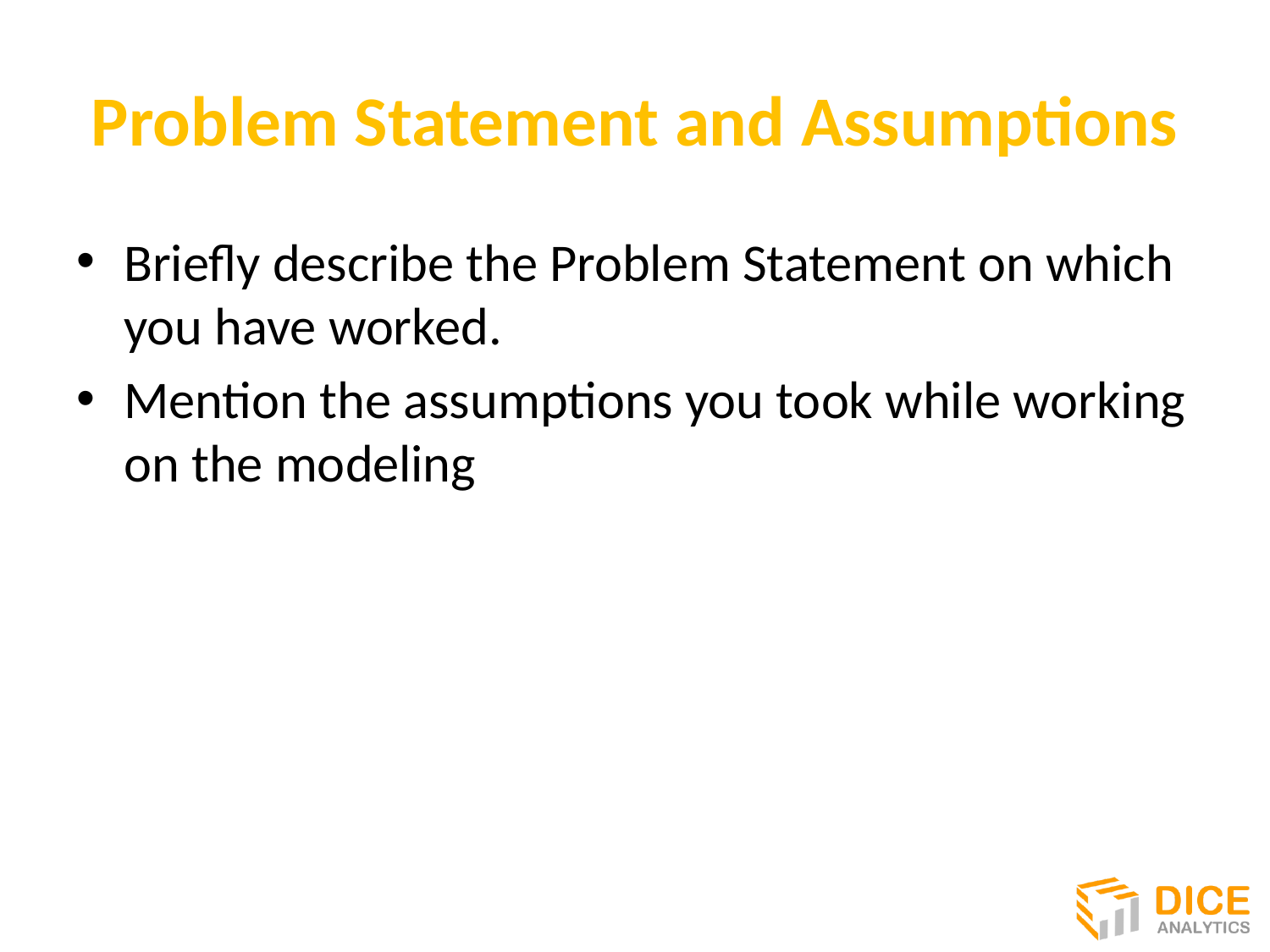

# Problem Statement and Assumptions
Briefly describe the Problem Statement on which you have worked.
Mention the assumptions you took while working on the modeling